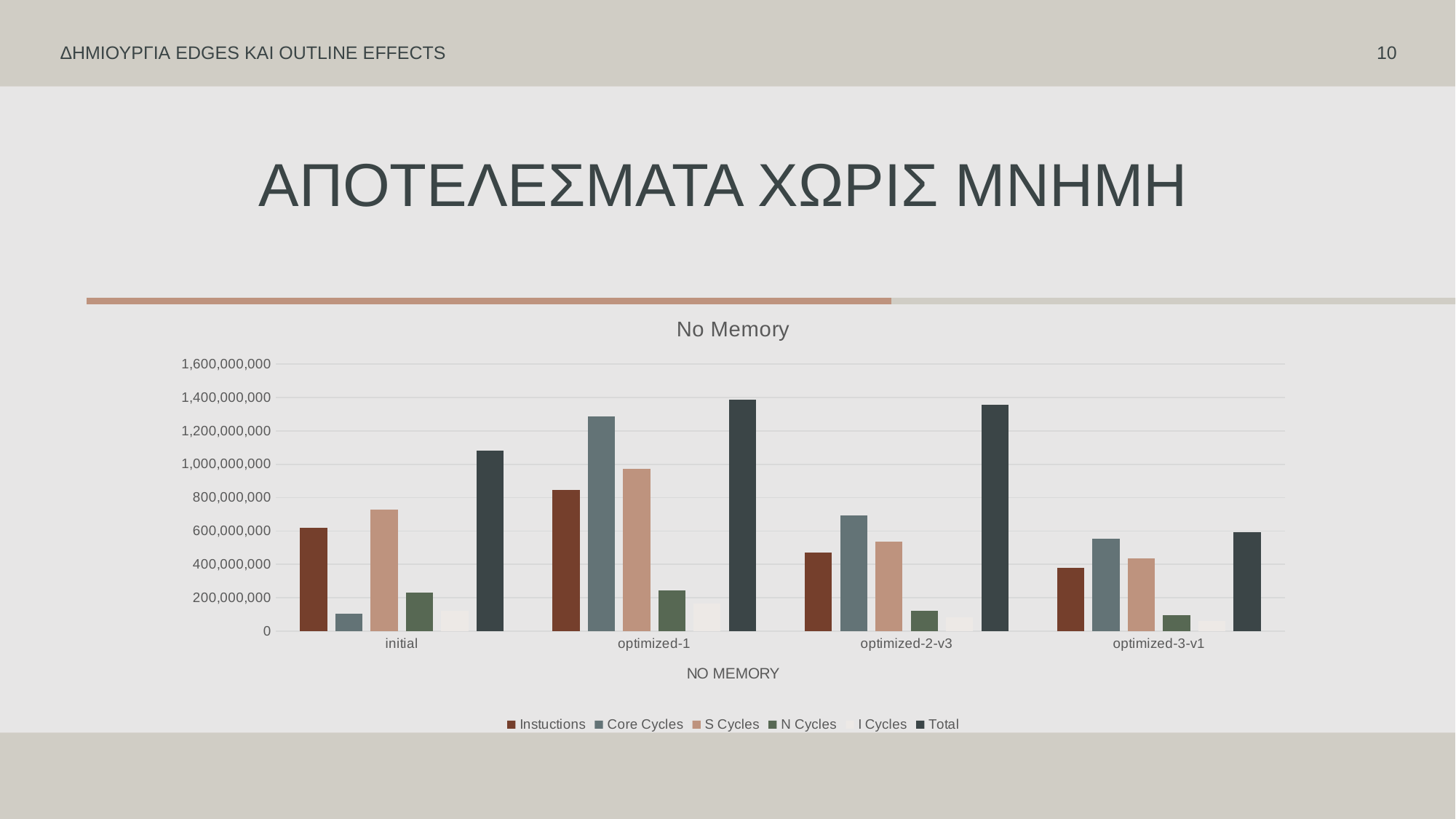

ΔΗΜΙΟΥΡΓΙΑ EDGES ΚΑΙ OUTLINE EFFECTS
10
# Αποτελεσματα χωρισ μνημη

### Chart: No Memory

| Category | Instuctions | Core Cycles | S Cycles | N Cycles | I Cycles | Total |
|---|---|---|---|---|---|---|
| initial | 620226123.0 | 102298801.0 | 728855498.0 | 232897531.0 | 120254198.0 | 1082007227.0 |
| optimized-1 | 844442376.0 | 1287663527.0 | 974504597.0 | 243573763.0 | 167334313.0 | 1385412673.0 |
| optimized-2-v3 | 470994406.0 | 694339163.0 | 534629122.0 | 123891439.0 | 84076059.0 | 1357023856.0 |
| optimized-3-v1 | 377499895.0 | 555538749.0 | 434852992.0 | 95472978.0 | 61677728.0 | 592003698.0 |